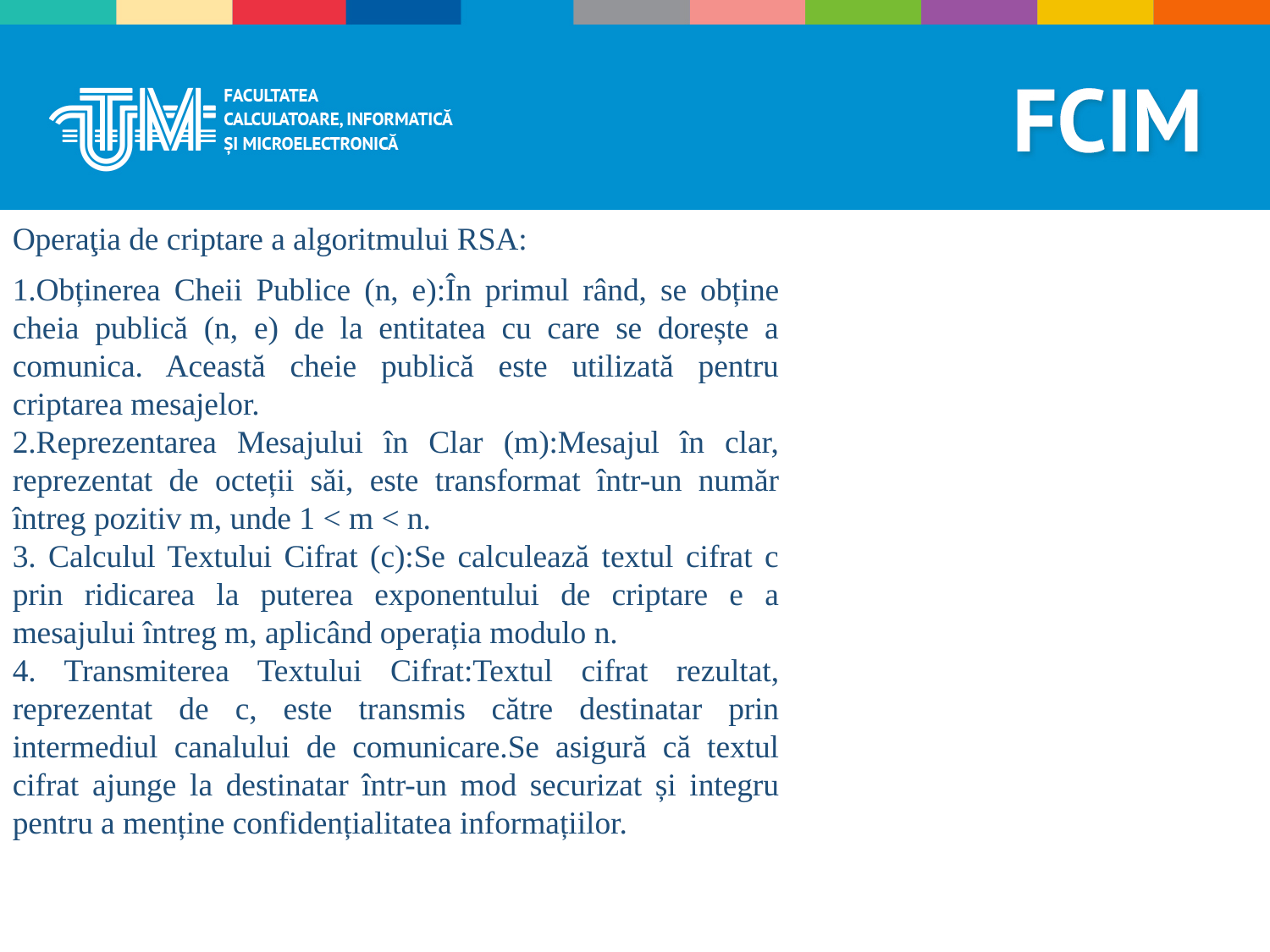

Operaţia de criptare a algoritmului RSA:

1.Obținerea Cheii Publice (n, e):În primul rând, se obține cheia publică (n, e) de la entitatea cu care se dorește a comunica. Această cheie publică este utilizată pentru criptarea mesajelor.
2.Reprezentarea Mesajului în Clar (m):Mesajul în clar, reprezentat de octeții săi, este transformat într-un număr întreg pozitiv m, unde 1 < m < n.
3. Calculul Textului Cifrat (c):Se calculează textul cifrat c prin ridicarea la puterea exponentului de criptare e a mesajului întreg m, aplicând operația modulo n.
4. Transmiterea Textului Cifrat:Textul cifrat rezultat, reprezentat de c, este transmis către destinatar prin intermediul canalului de comunicare.Se asigură că textul cifrat ajunge la destinatar într-un mod securizat și integru pentru a menține confidențialitatea informațiilor.